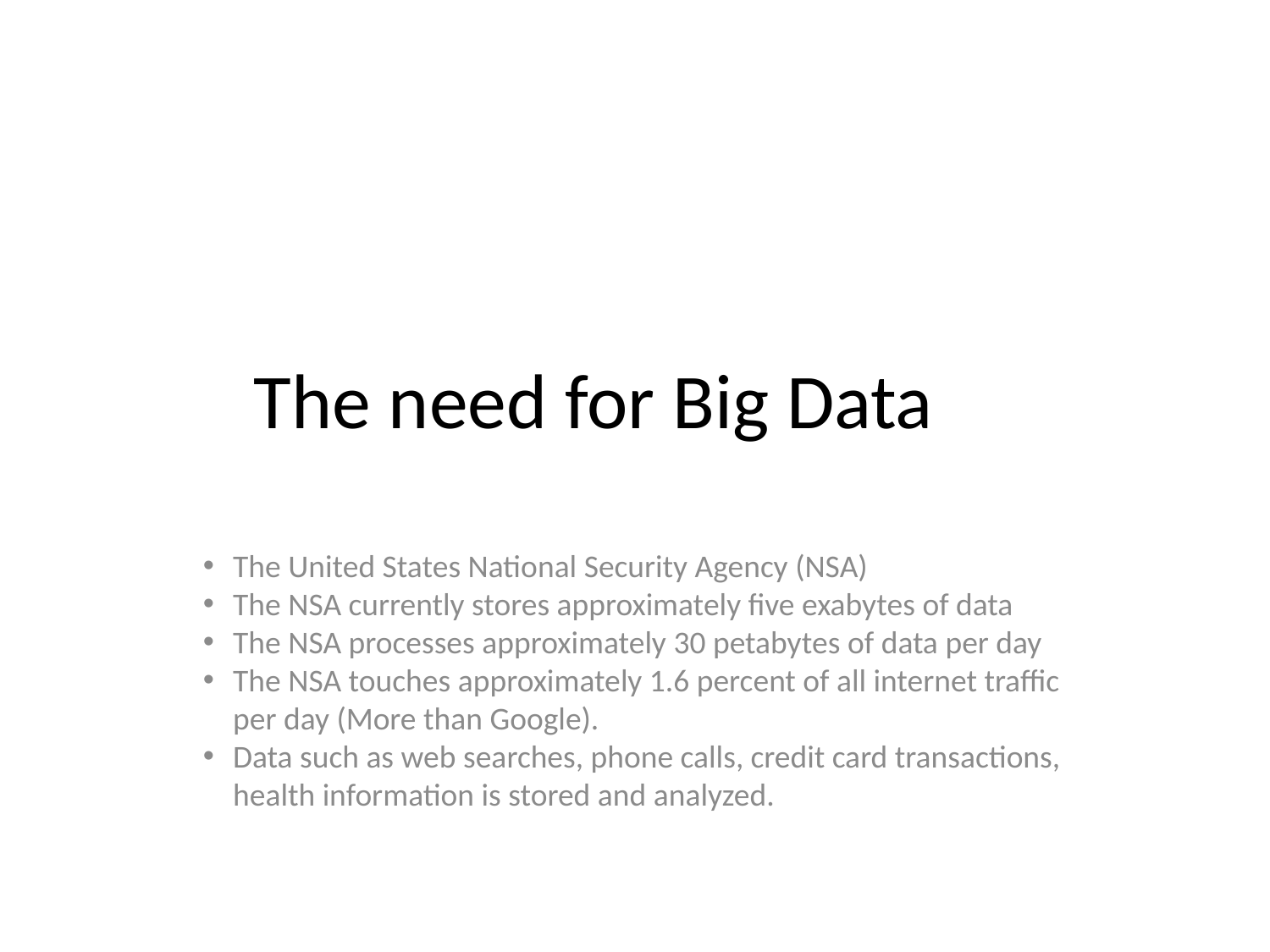

The need for Big Data
The United States National Security Agency (NSA)
The NSA currently stores approximately five exabytes of data
The NSA processes approximately 30 petabytes of data per day
The NSA touches approximately 1.6 percent of all internet traffic per day (More than Google).
Data such as web searches, phone calls, credit card transactions, health information is stored and analyzed.